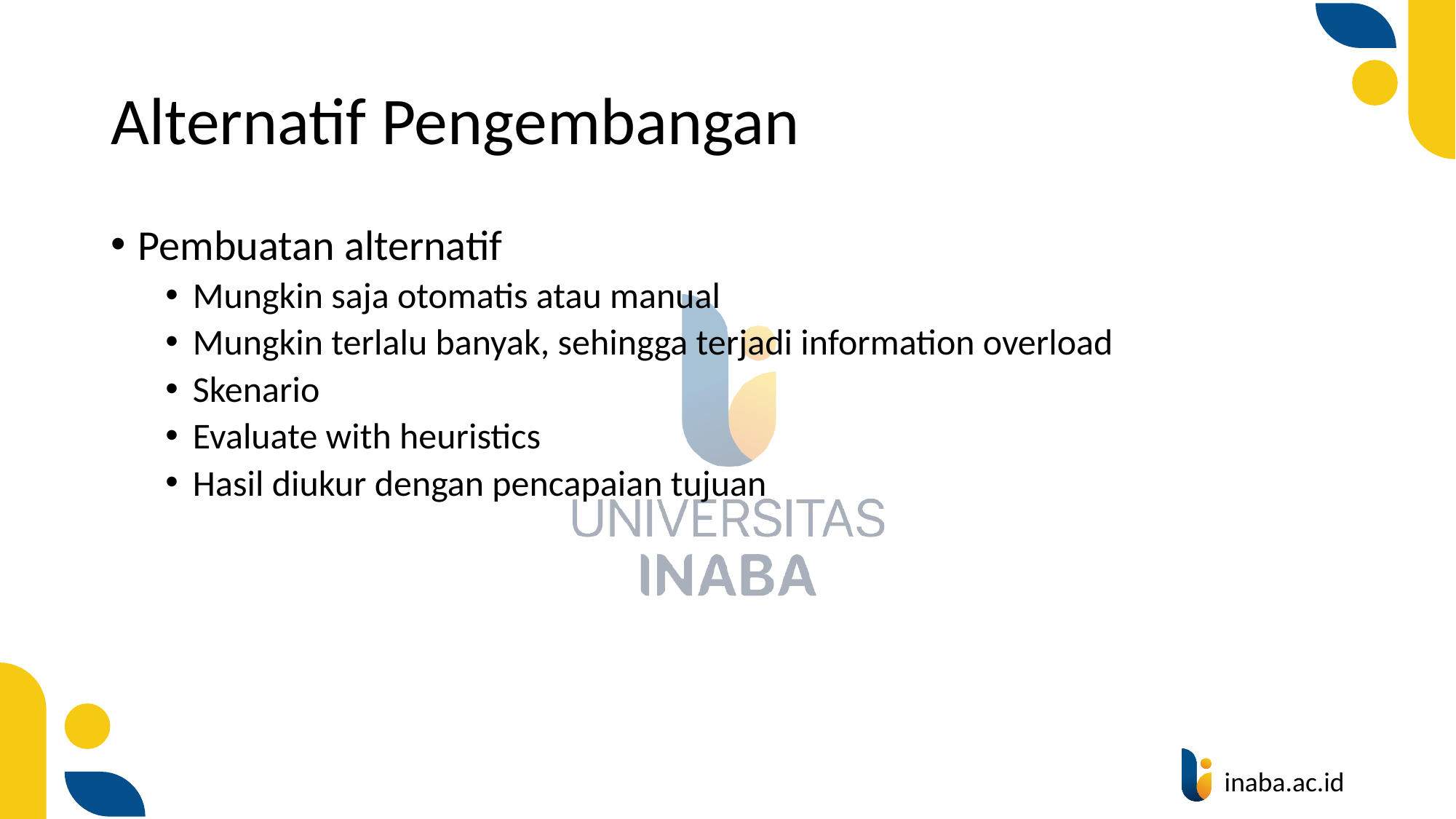

# Alternatif Pengembangan
Pembuatan alternatif
Mungkin saja otomatis atau manual
Mungkin terlalu banyak, sehingga terjadi information overload
Skenario
Evaluate with heuristics
Hasil diukur dengan pencapaian tujuan